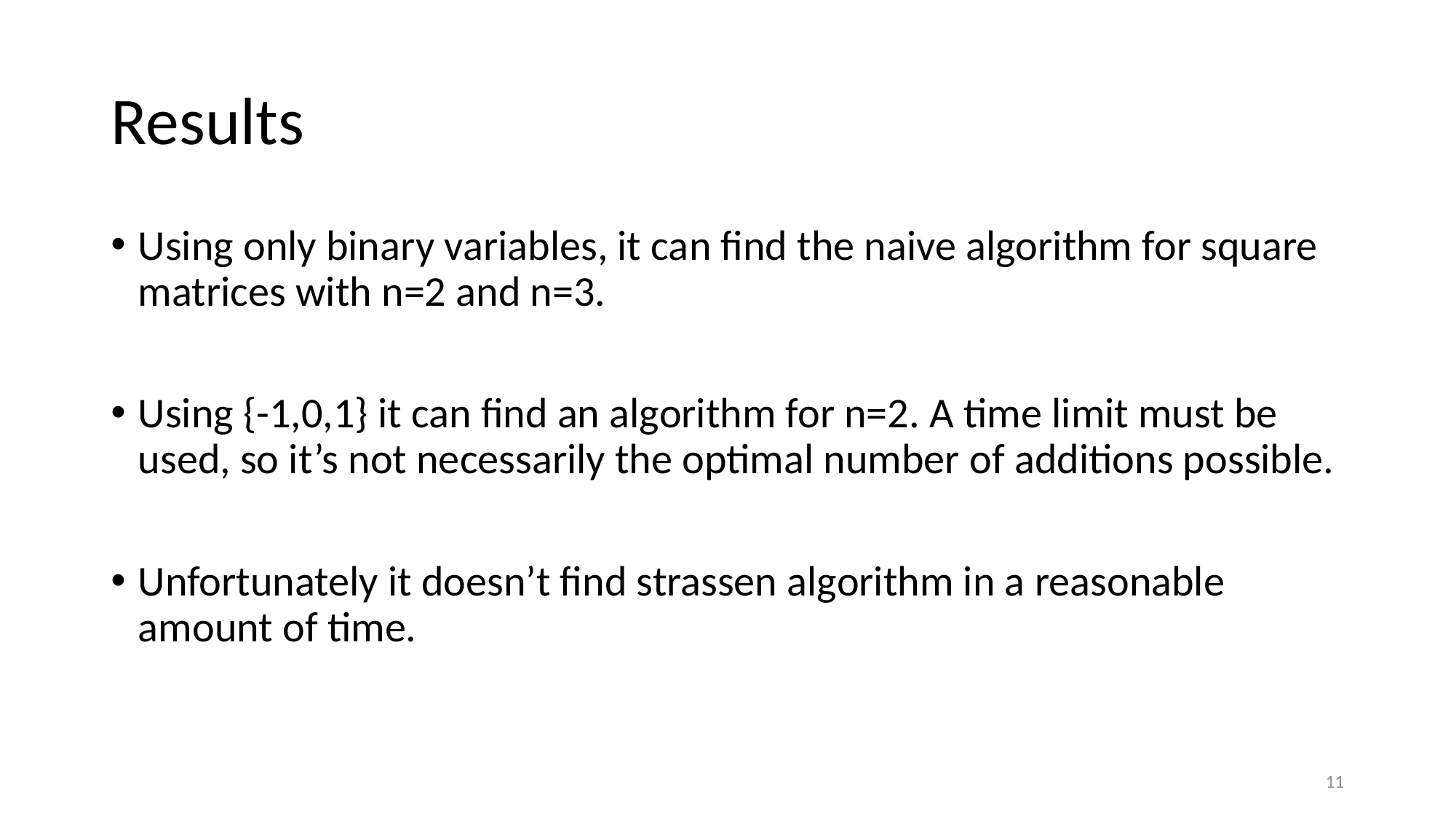

# Results
Using only binary variables, it can find the naive algorithm for square matrices with n=2 and n=3.

Using {-1,0,1} it can find an algorithm for n=2. A time limit must be used, so it’s not necessarily the optimal number of additions possible.

Unfortunately it doesn’t find strassen algorithm in a reasonable amount of time.
11